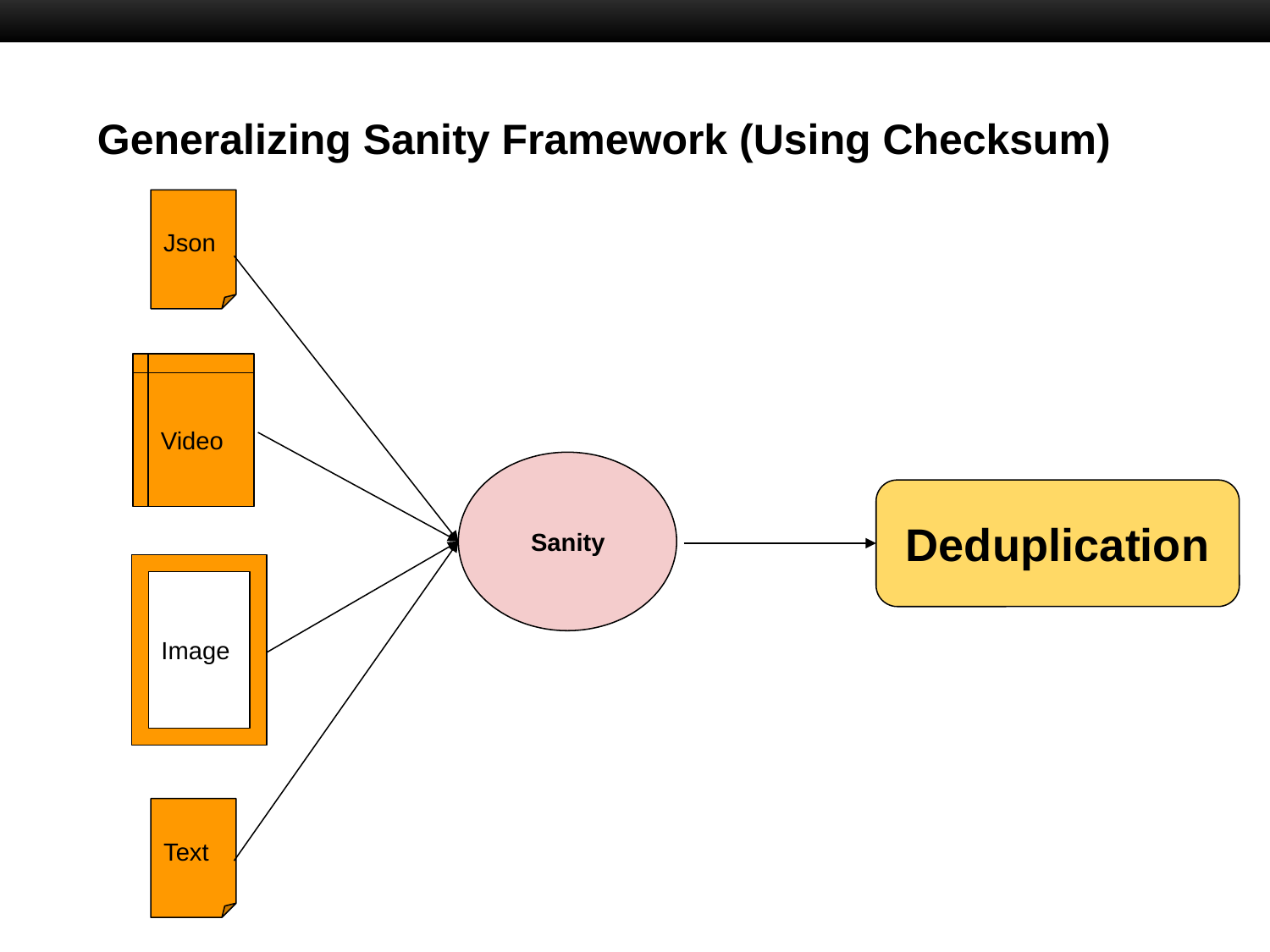

# Generalizing Sanity Framework (Using Checksum)
Json

Video
    Sanity
Deduplication
Image
Text